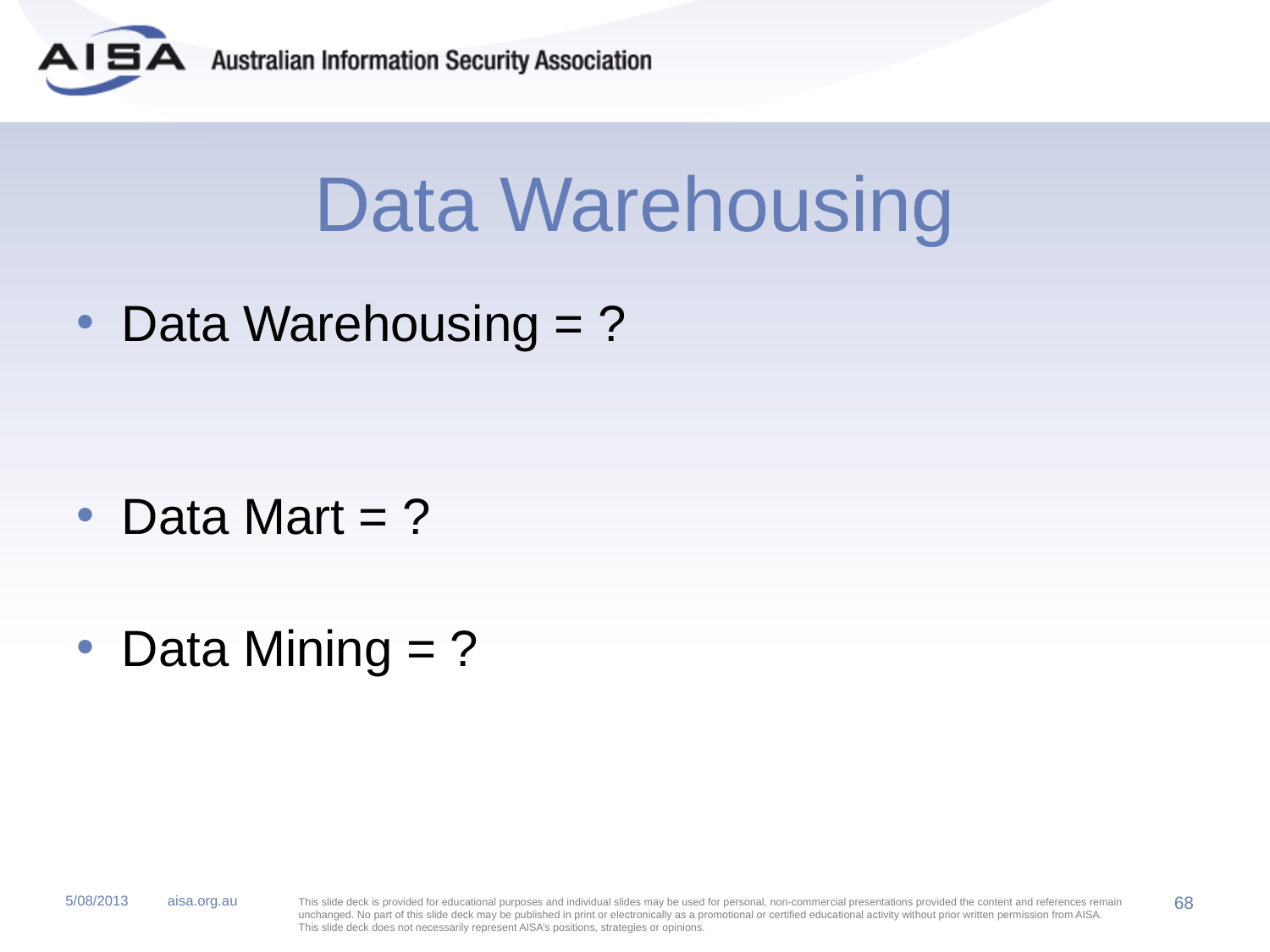

# Data Warehousing
Data Warehousing = ?
Data Mart = ?
Data Mining = ?